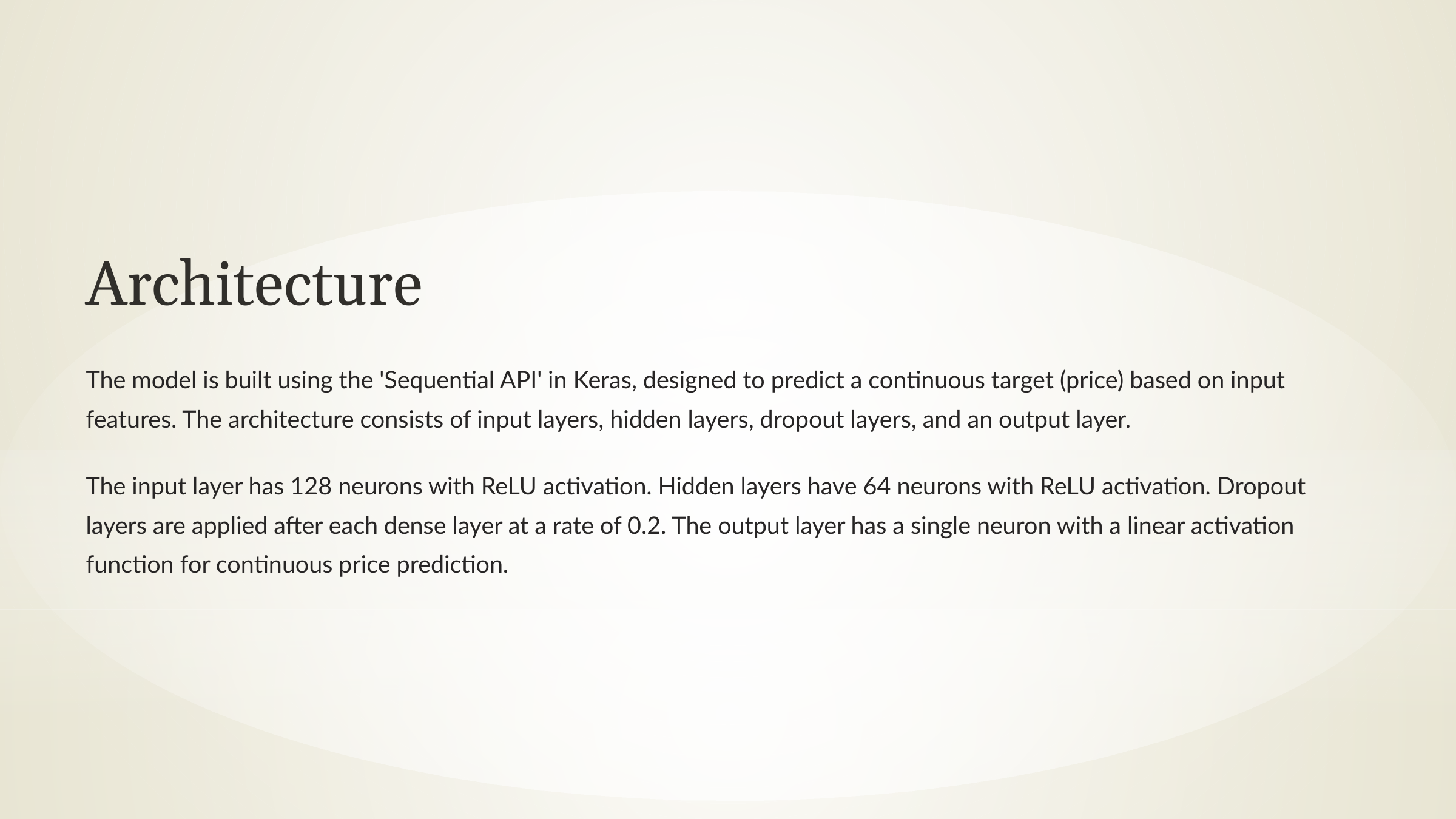

Architecture
The model is built using the 'Sequential API' in Keras, designed to predict a continuous target (price) based on input features. The architecture consists of input layers, hidden layers, dropout layers, and an output layer.
The input layer has 128 neurons with ReLU activation. Hidden layers have 64 neurons with ReLU activation. Dropout layers are applied after each dense layer at a rate of 0.2. The output layer has a single neuron with a linear activation function for continuous price prediction.